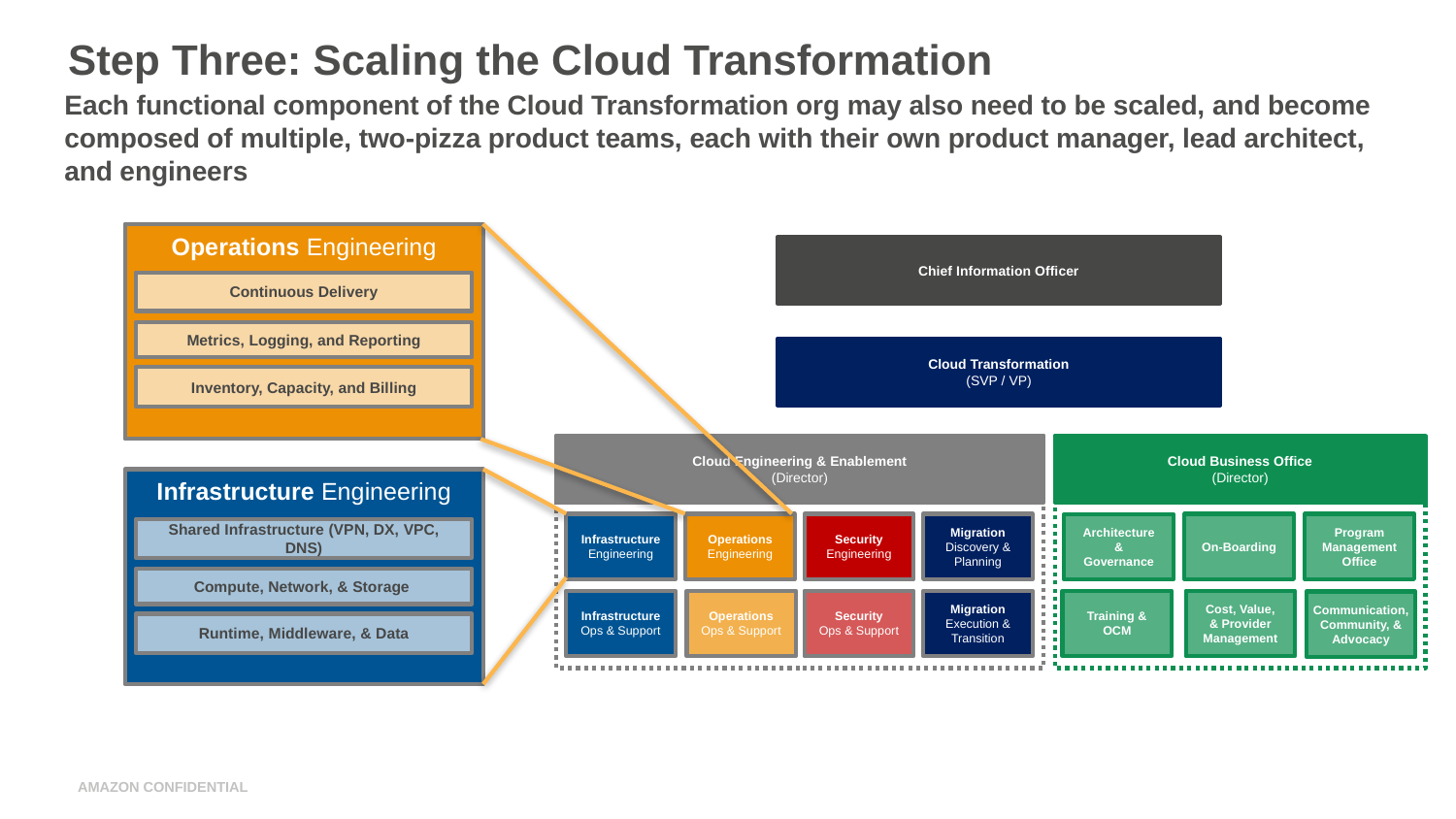

# Step Three: Scaling the Cloud Transformation
Each functional component of the Cloud Transformation org may also need to be scaled, and become composed of multiple, two-pizza product teams, each with their own product manager, lead architect, and engineers
Operations Engineering
Chief Information Officer
Cloud Transformation
(SVP / VP)

Cloud Engineering & Enablement
(Director)
Cloud Business Office
(Director)

Infrastructure
Engineering
Operations
Engineering
Security
Engineering
Migration
Discovery & Planning
On-Boarding
Program Management Office
Architecture & Governance
Infrastructure
Ops & Support
Operations
Ops & Support
Security
Ops & Support
Migration Execution & Transition
Training & OCM
Cost, Value, & Provider Management
Communication, Community, & Advocacy
Continuous Delivery
Metrics, Logging, and Reporting
Inventory, Capacity, and Billing
Infrastructure Engineering
Shared Infrastructure (VPN, DX, VPC, DNS)
Compute, Network, & Storage
Runtime, Middleware, & Data